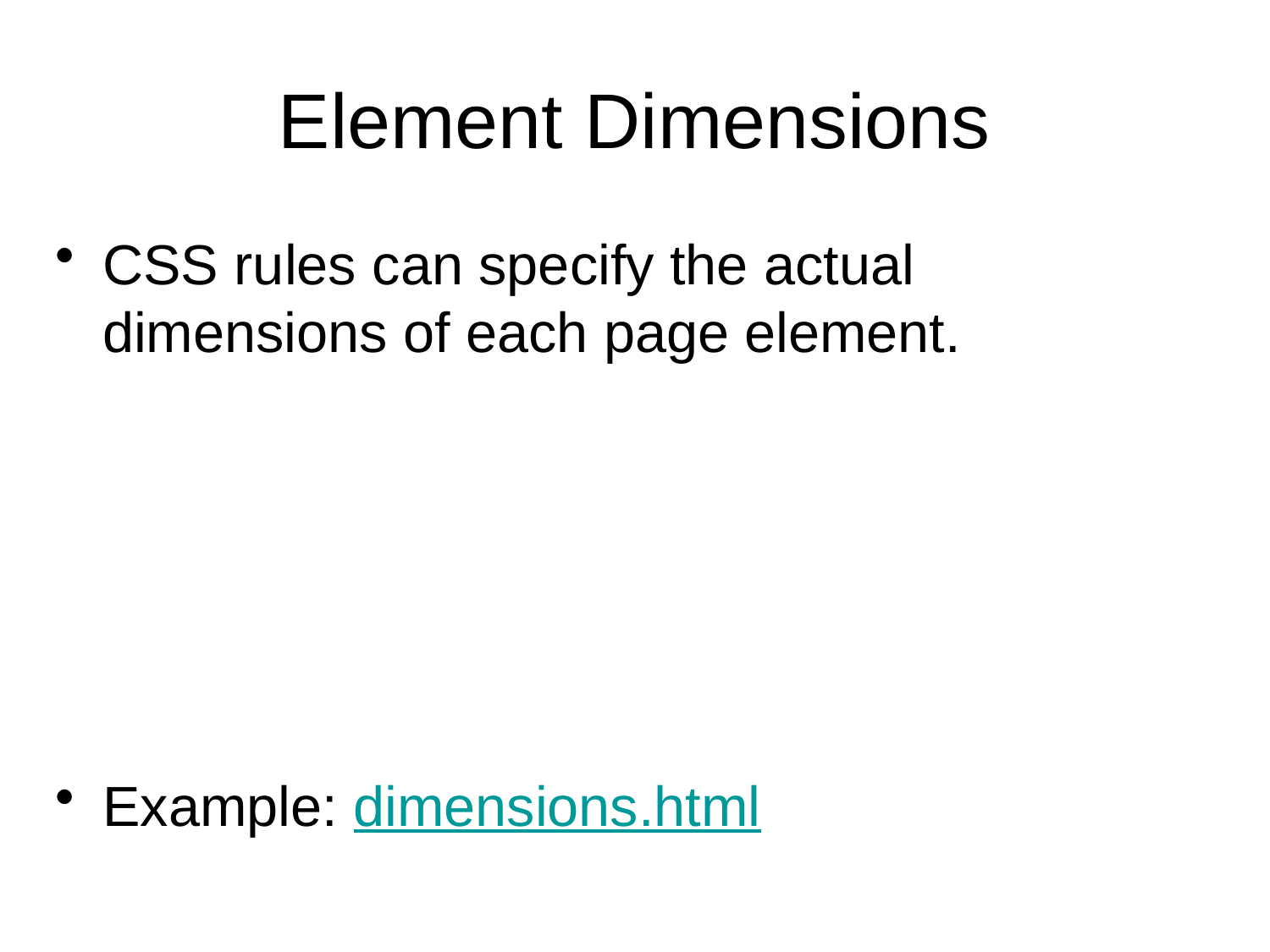

# Element Dimensions
CSS rules can specify the actual dimensions of each page element.

Example: dimensions.html